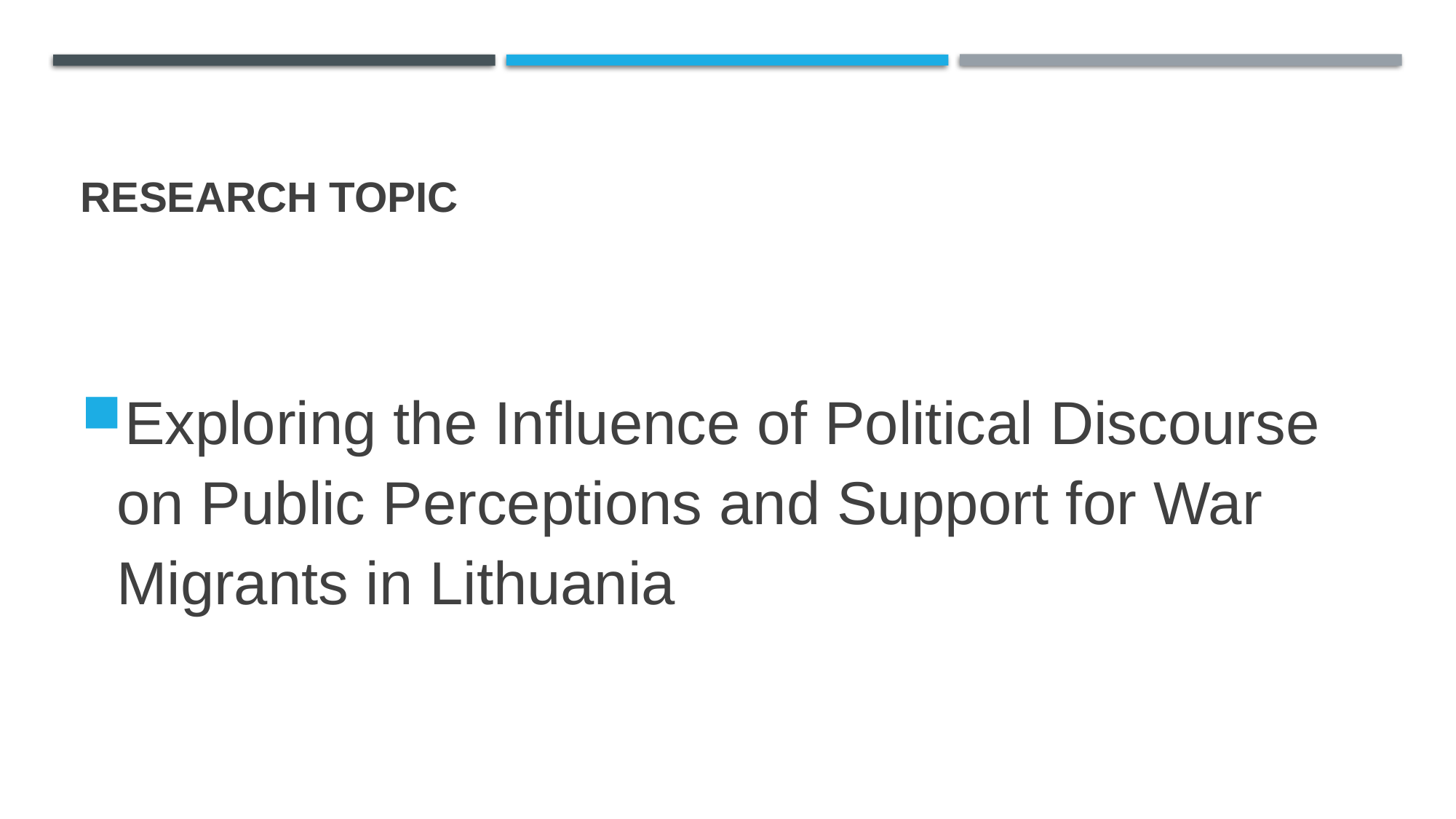

# Research topic
Exploring the Influence of Political Discourse on Public Perceptions and Support for War Migrants in Lithuania